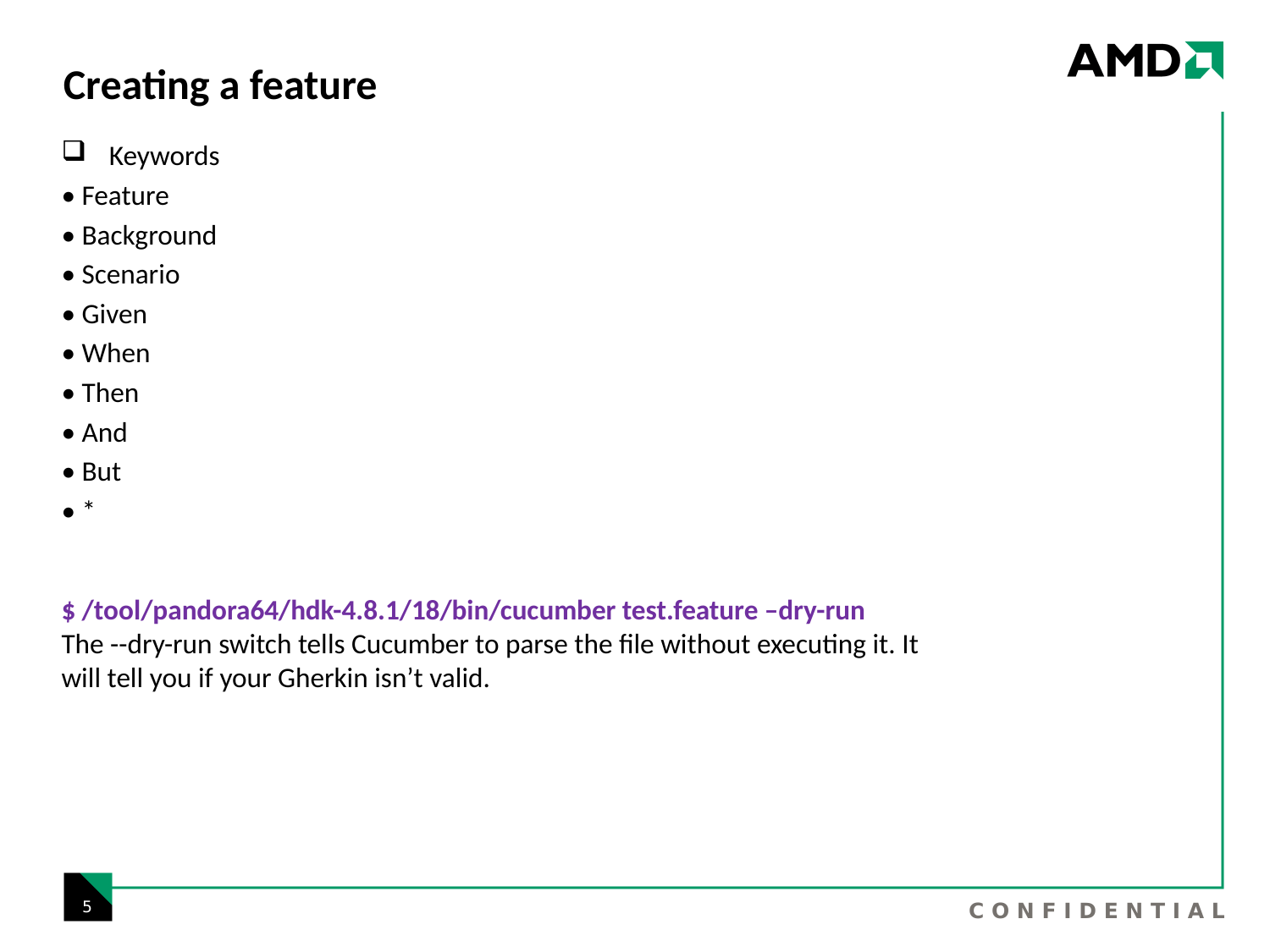

# Creating a feature
Keywords
• Feature
• Background
• Scenario
• Given
• When
• Then
• And
• But
• *
$ /tool/pandora64/hdk-4.8.1/18/bin/cucumber test.feature –dry-run
The --dry-run switch tells Cucumber to parse the file without executing it. It
will tell you if your Gherkin isn’t valid.
5